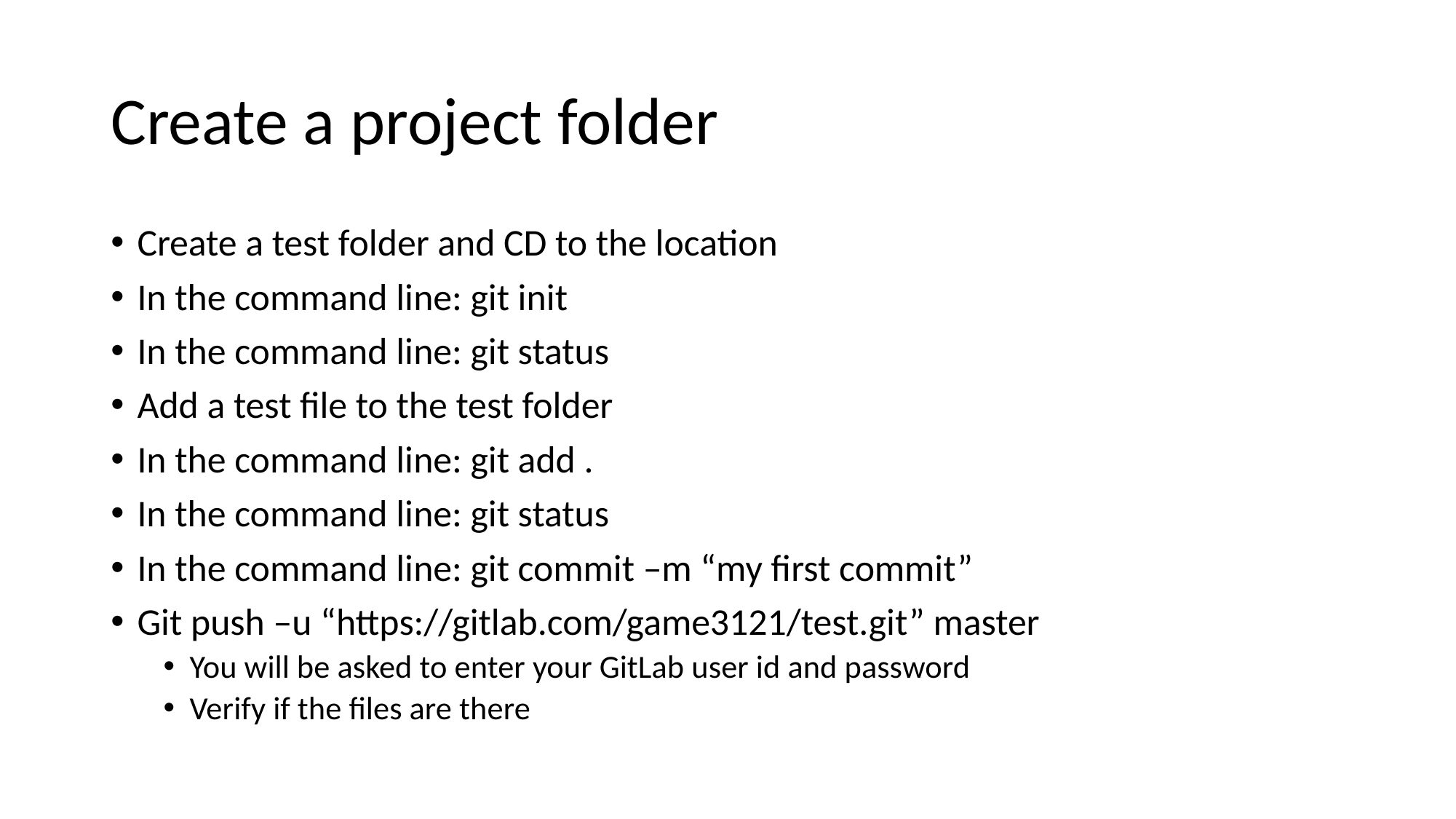

# Create a project folder
Create a test folder and CD to the location
In the command line: git init
In the command line: git status
Add a test file to the test folder
In the command line: git add .
In the command line: git status
In the command line: git commit –m “my first commit”
Git push –u “https://gitlab.com/game3121/test.git” master
You will be asked to enter your GitLab user id and password
Verify if the files are there